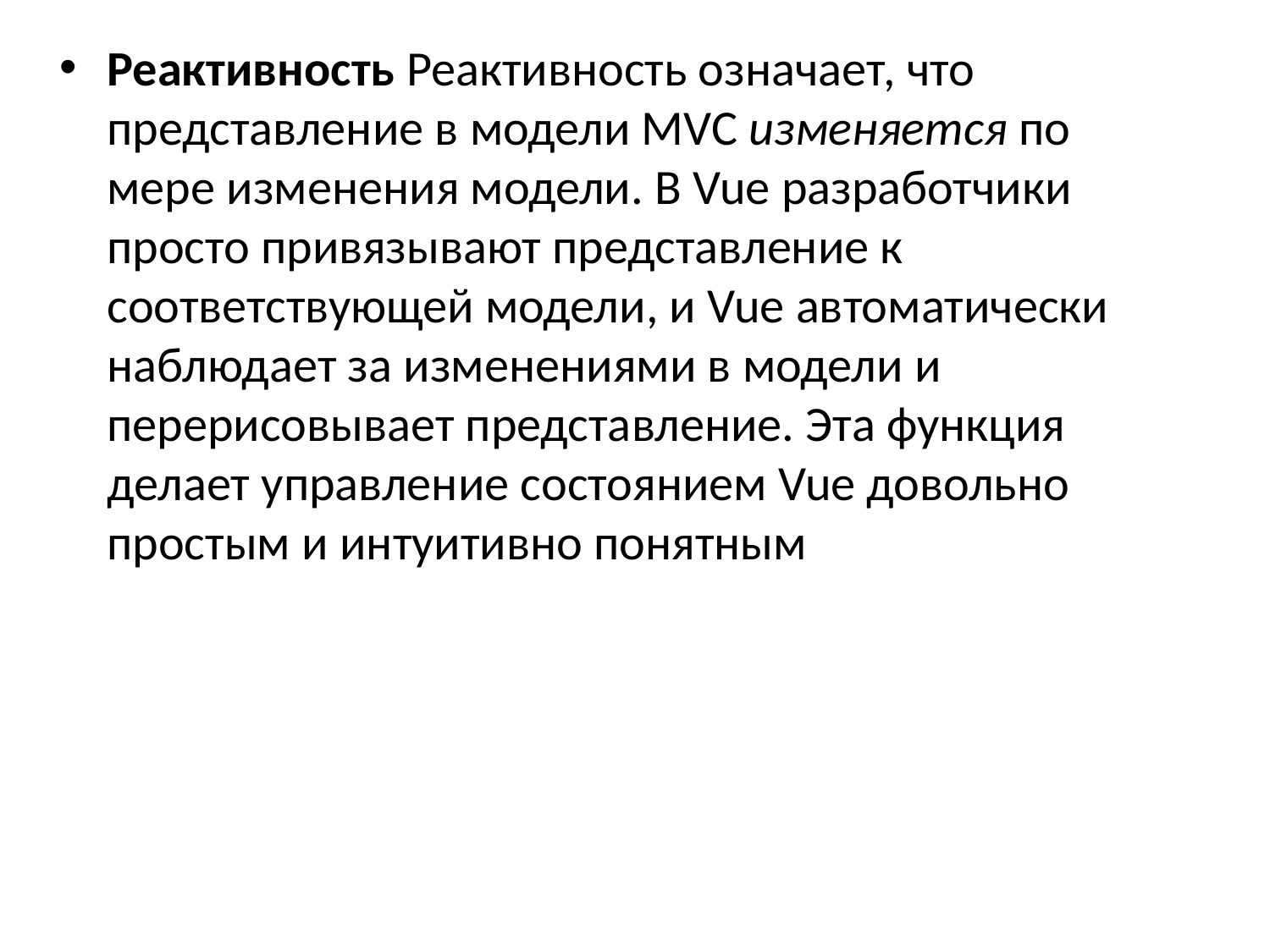

Реактивность Реактивность означает, что представление в модели MVC изменяется по мере изменения модели. В Vue разработчики просто привязывают представление к соответствующей модели, и Vue автоматически наблюдает за изменениями в модели и перерисовывает представление. Эта функция делает управление состоянием Vue довольно простым и интуитивно понятным